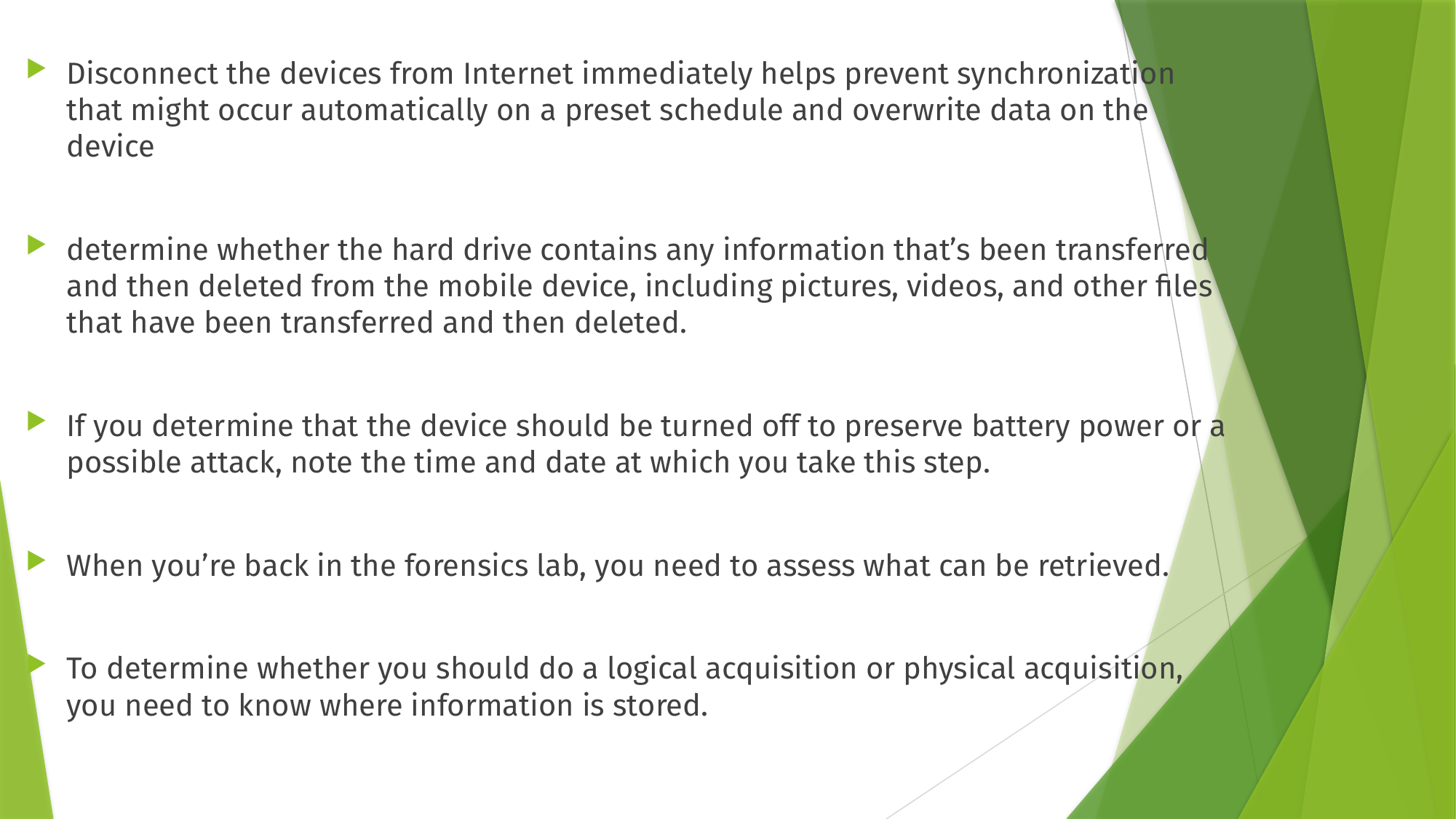

Disconnect the devices from Internet immediately helps prevent synchronization that might occur automatically on a preset schedule and overwrite data on the device

determine whether the hard drive contains any information that’s been transferred and then deleted from the mobile device, including pictures, videos, and other files that have been transferred and then deleted.

If you determine that the device should be turned off to preserve battery power or a possible attack, note the time and date at which you take this step.

When you’re back in the forensics lab, you need to assess what can be retrieved.

To determine whether you should do a logical acquisition or physical acquisition, you need to know where information is stored.